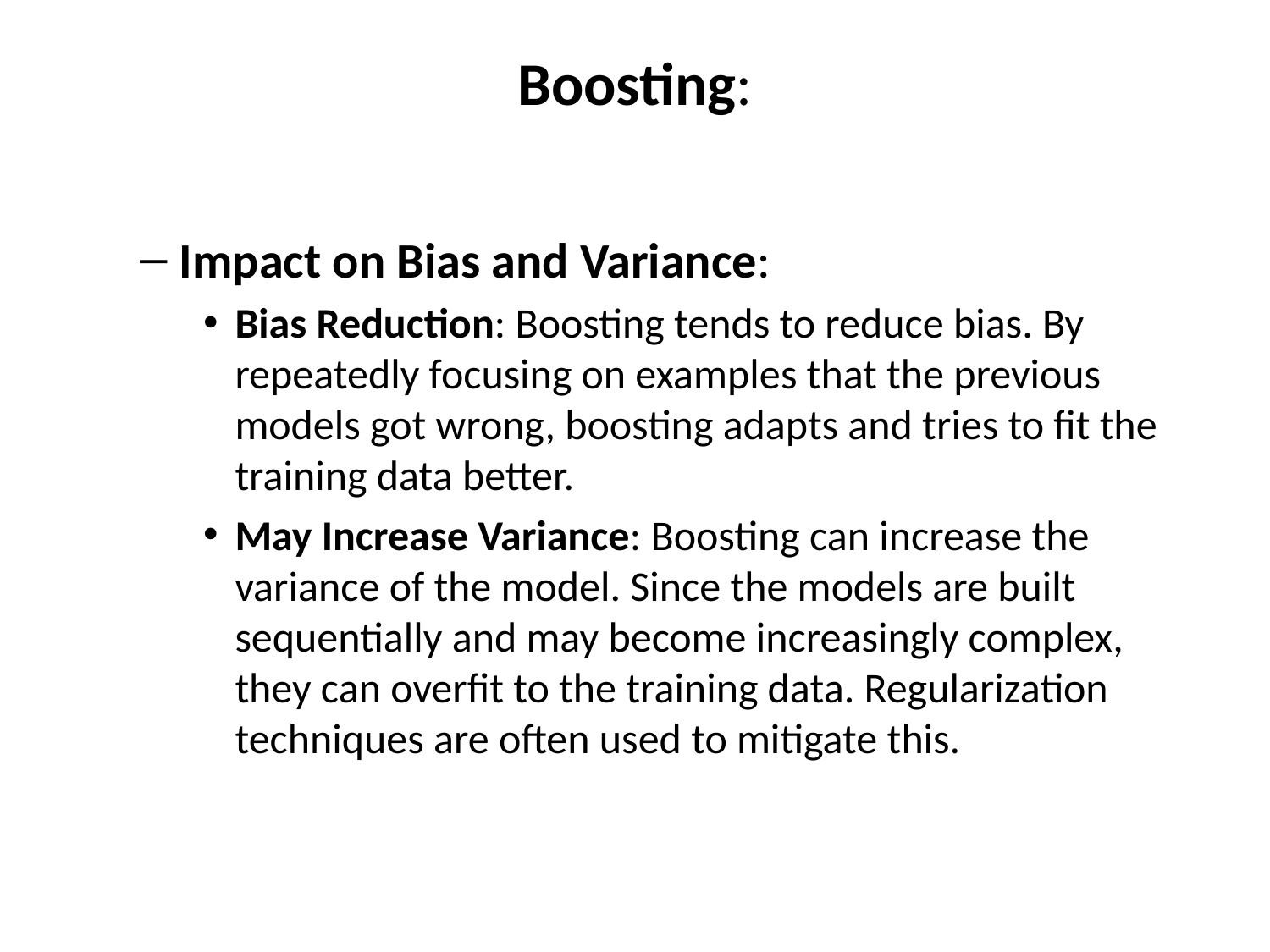

# Boosting:
Impact on Bias and Variance:
Bias Reduction: Boosting tends to reduce bias. By repeatedly focusing on examples that the previous models got wrong, boosting adapts and tries to fit the training data better.
May Increase Variance: Boosting can increase the variance of the model. Since the models are built sequentially and may become increasingly complex, they can overfit to the training data. Regularization techniques are often used to mitigate this.